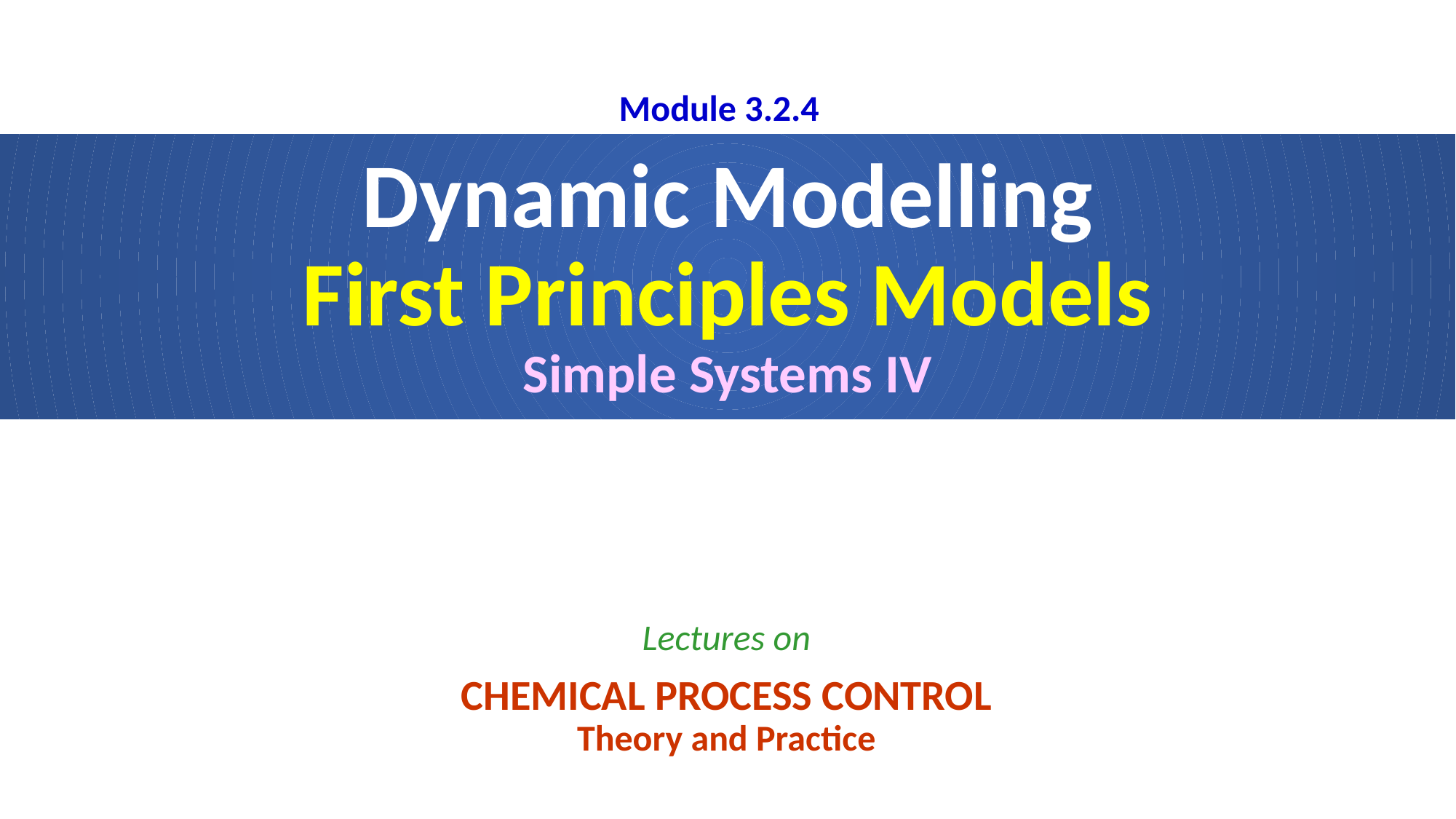

Module 3.2.4
# Dynamic Modelling First Principles Models Simple Systems IV
Lectures on
CHEMICAL PROCESS CONTROL
Theory and Practice